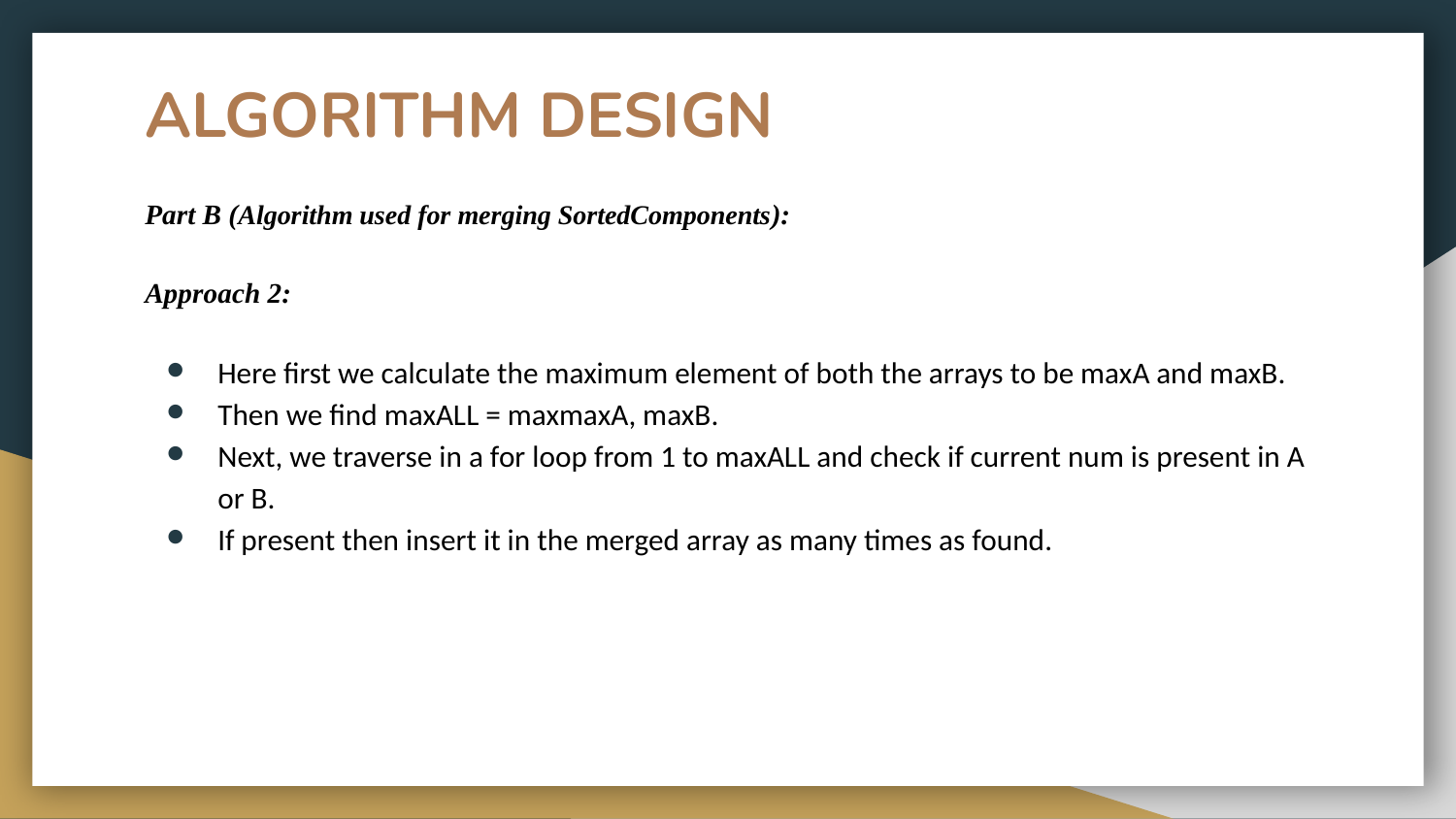

# ALGORITHM DESIGN
Part B (Algorithm used for merging SortedComponents):

Approach 2:

Here first we calculate the maximum element of both the arrays to be maxA and maxB.
Then we find maxALL = maxmaxA, maxB.
Next, we traverse in a for loop from 1 to maxALL and check if current num is present in A or B.
If present then insert it in the merged array as many times as found.